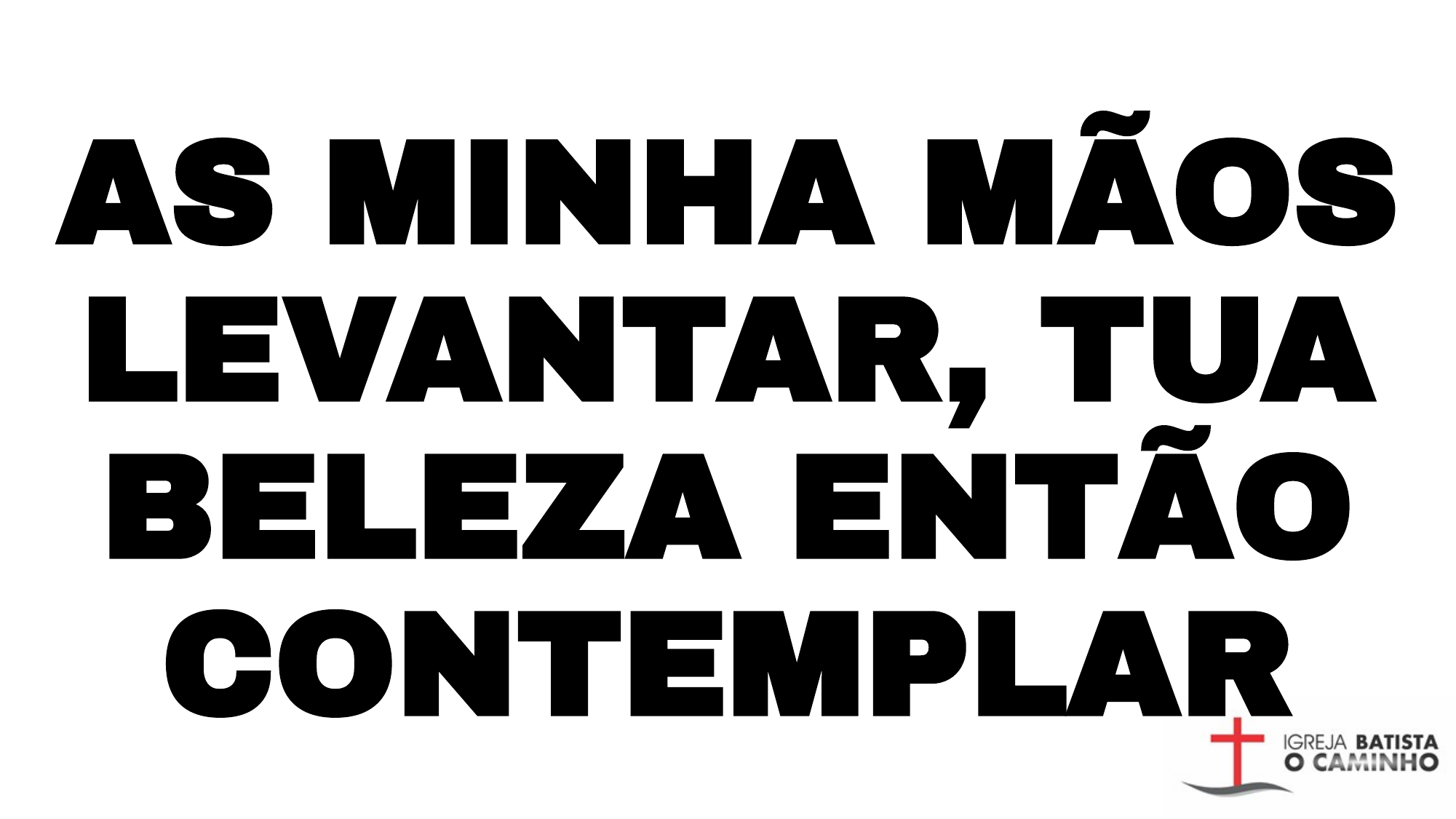

# AS MINHA MÃOS LEVANTAR, TUA BELEZA ENTÃO CONTEMPLAR